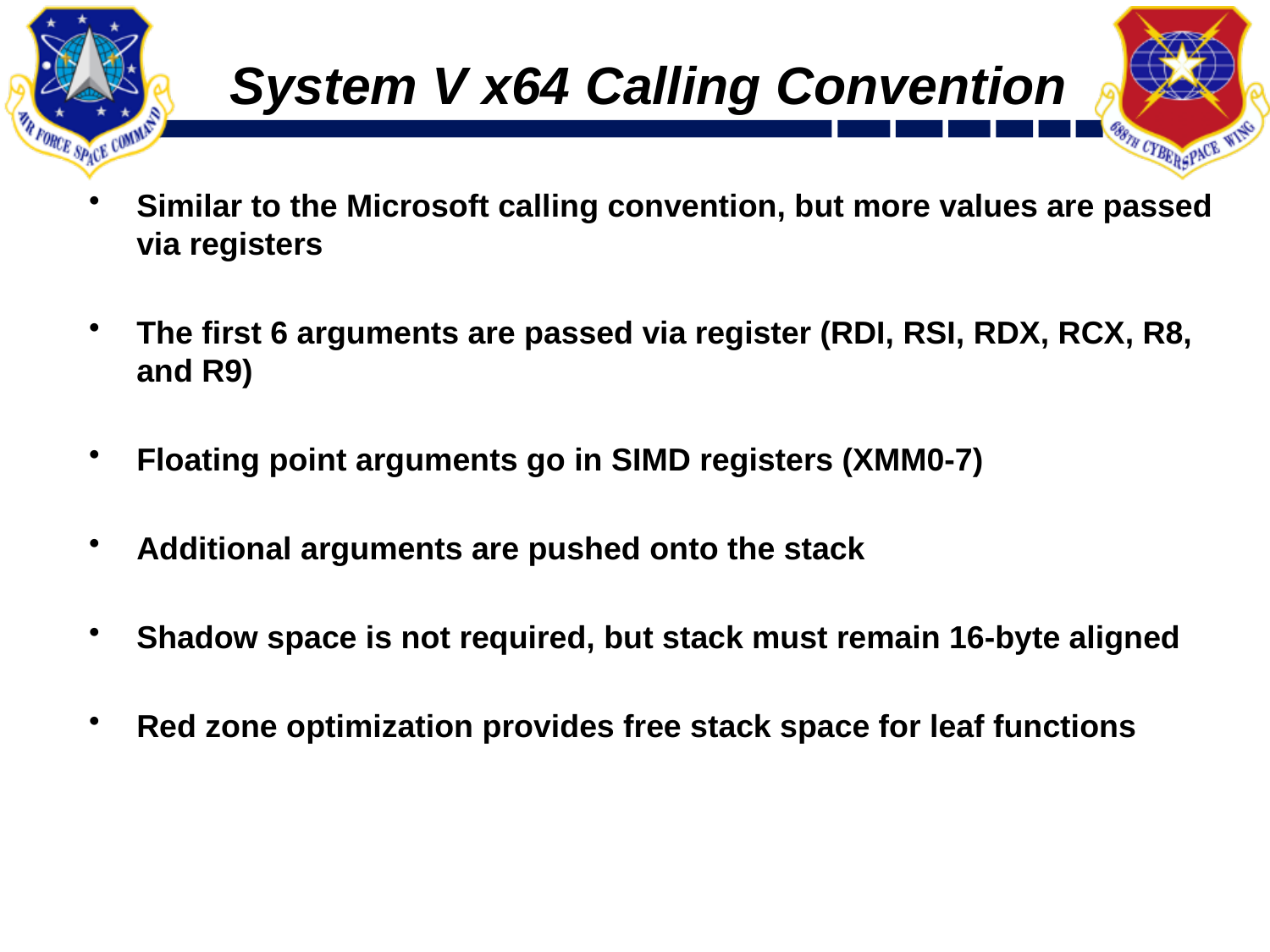

# System V x64 Calling Convention
Similar to the Microsoft calling convention, but more values are passed via registers

The first 6 arguments are passed via register (RDI, RSI, RDX, RCX, R8, and R9)

Floating point arguments go in SIMD registers (XMM0-7)

Additional arguments are pushed onto the stack

Shadow space is not required, but stack must remain 16-byte aligned

Red zone optimization provides free stack space for leaf functions